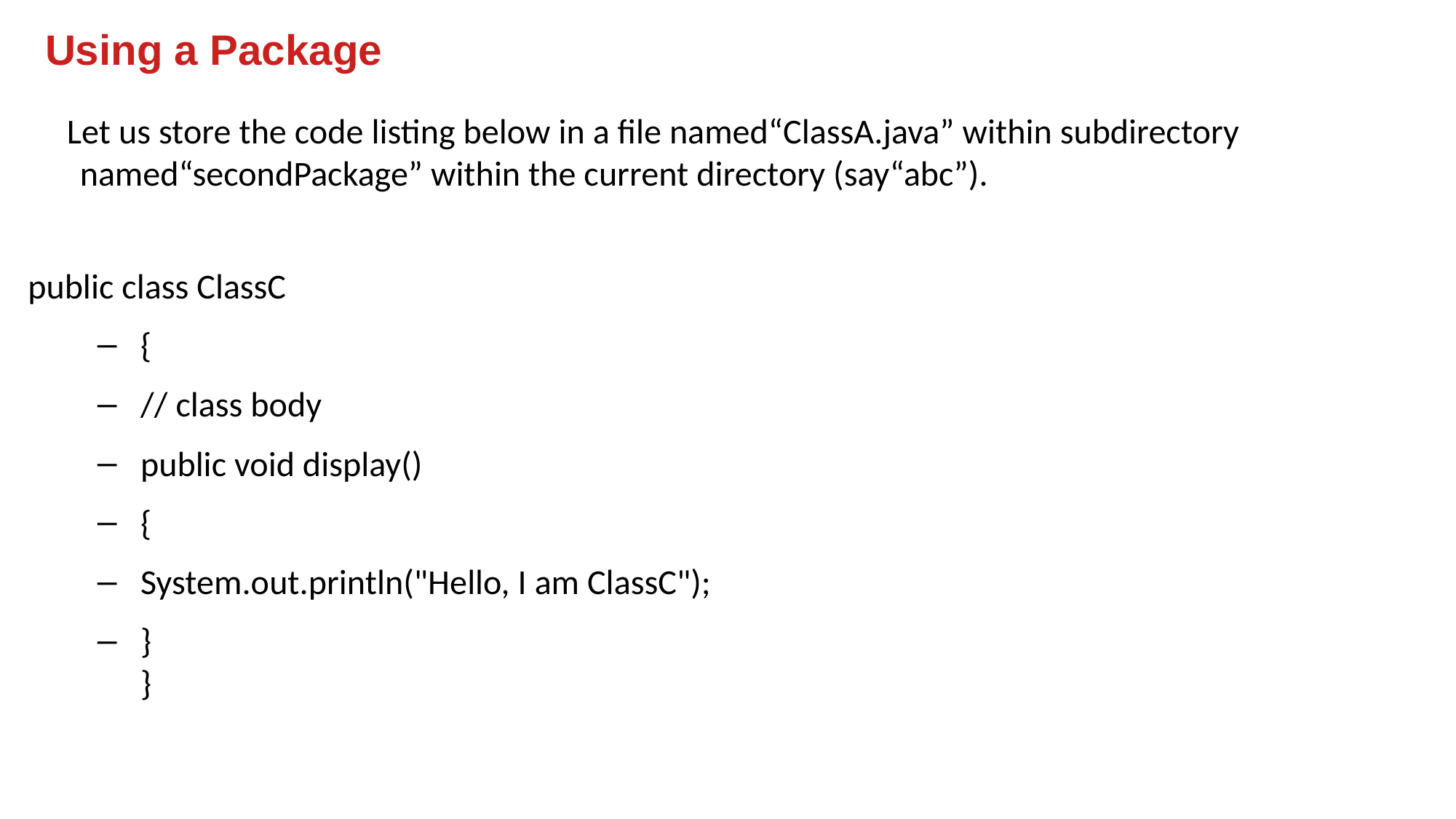

Using a Package
      Let us store the code listing below in a file named“ClassA.java” within subdirectory named“secondPackage” within the current directory (say“abc”).

public class ClassC
{
// class body
public void display()
{
System.out.println("Hello, I am ClassC");
}
}